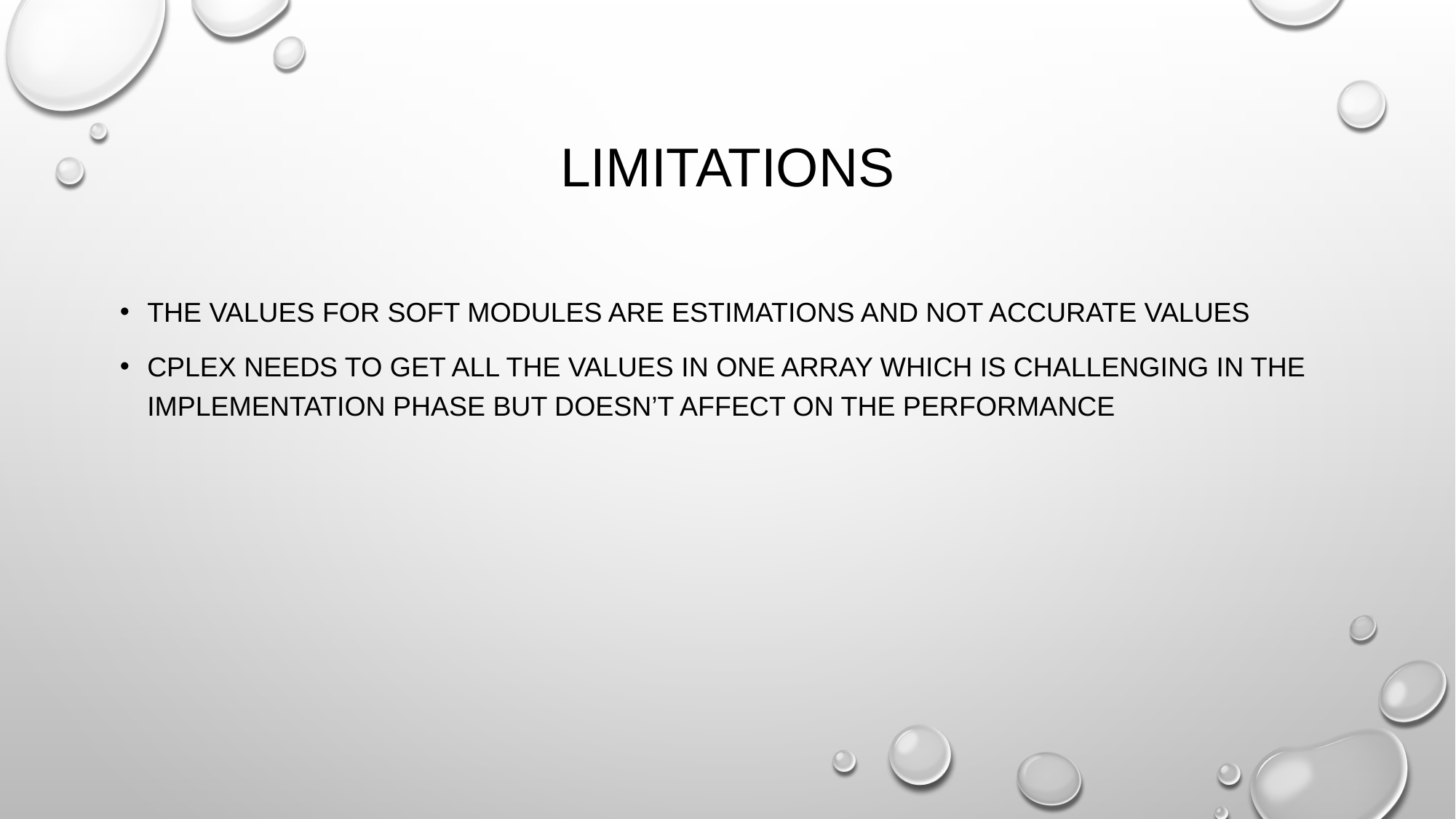

# Limitations
The Values for soft modules are estimations and not accurate values
CPLEX needs to get all the values in one Array which is challenging in the implementation phase but doesn’t affect on the performance